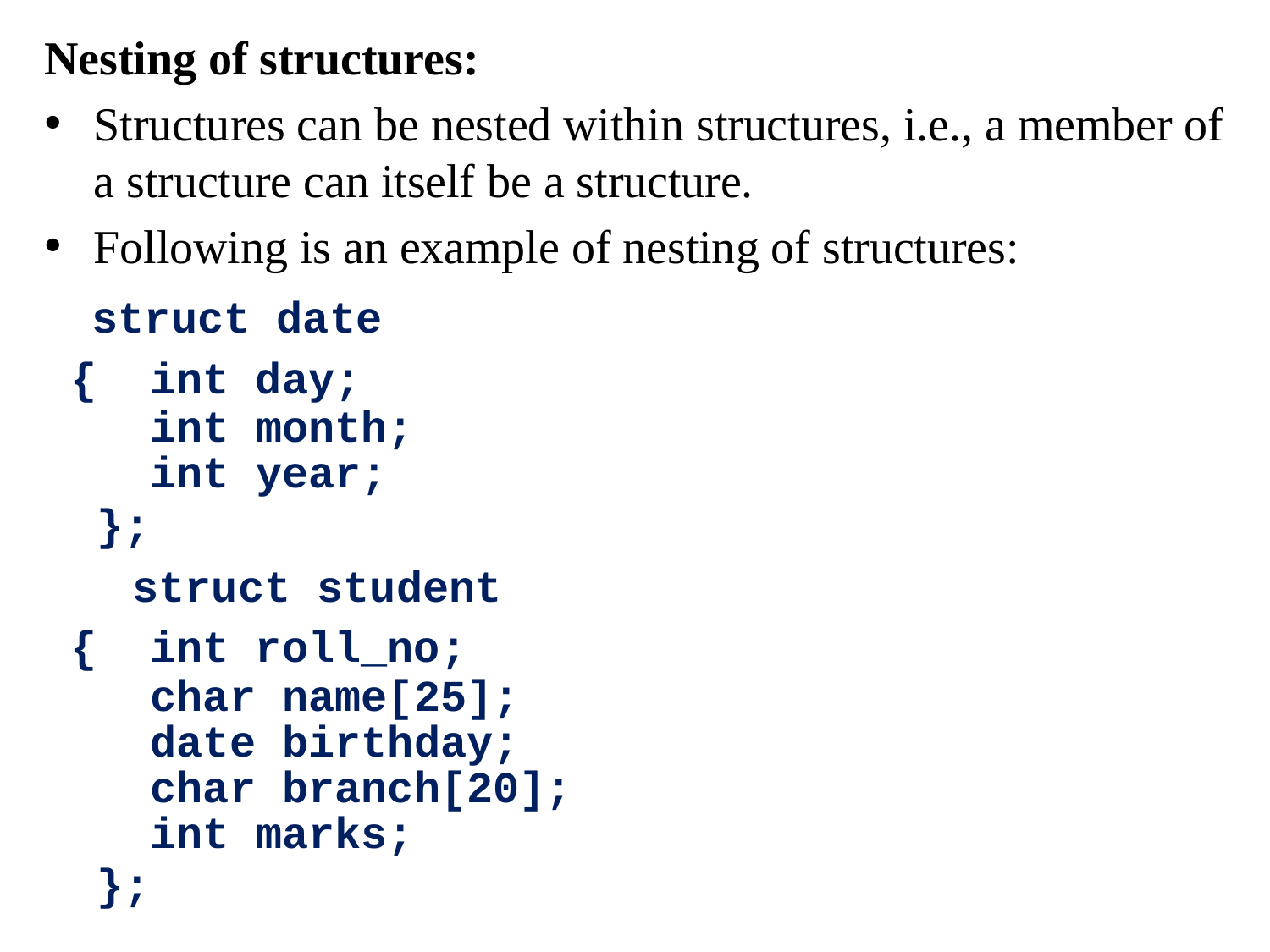

Nesting of structures:
Structures can be nested within structures, i.e., a member of a structure can itself be a structure.
Following is an example of nesting of structures:
    struct date
 {  int day;
    int month;
    int year;
  };
        struct student
 {  int roll_no;
    char name[25];
    date birthday;
    char branch[20];
    int marks;
  };